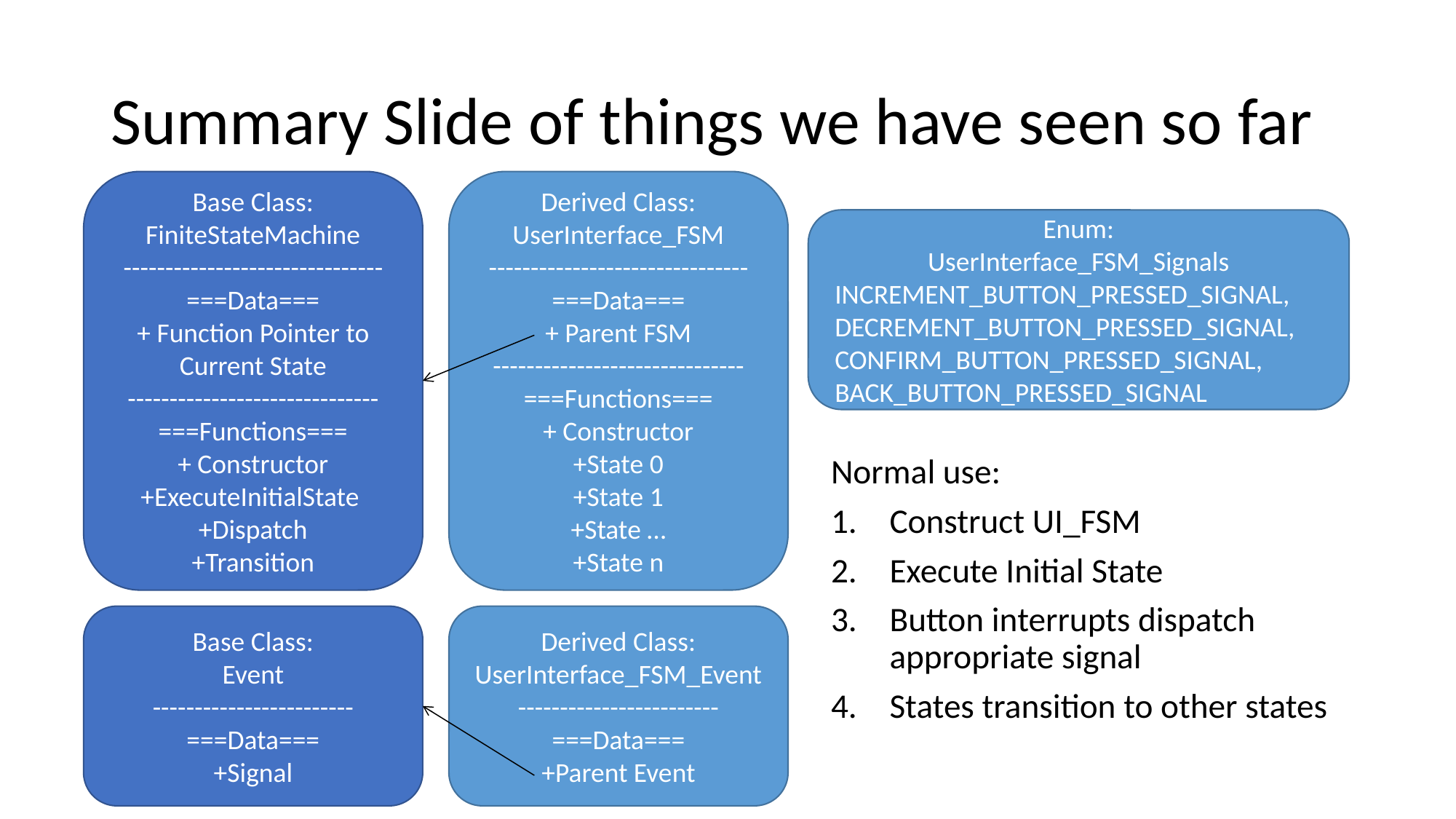

# Summary Slide of things we have seen so far
Base Class:
FiniteStateMachine
-------------------------------
===Data===
+ Function Pointer to Current State
------------------------------
===Functions===
+ Constructor
+ExecuteInitialState
+Dispatch
+Transition
Derived Class:
UserInterface_FSM
-------------------------------
===Data===
+ Parent FSM
------------------------------
===Functions===
+ Constructor
+State 0
+State 1
+State …
+State n
Enum:
UserInterface_FSM_Signals
 INCREMENT_BUTTON_PRESSED_SIGNAL,
 DECREMENT_BUTTON_PRESSED_SIGNAL,
 CONFIRM_BUTTON_PRESSED_SIGNAL,
 BACK_BUTTON_PRESSED_SIGNAL
Normal use:
Construct UI_FSM
Execute Initial State
Button interrupts dispatch appropriate signal
States transition to other states
Base Class:
Event
------------------------
===Data===
+Signal
Derived Class:
UserInterface_FSM_Event
------------------------
===Data===
+Parent Event